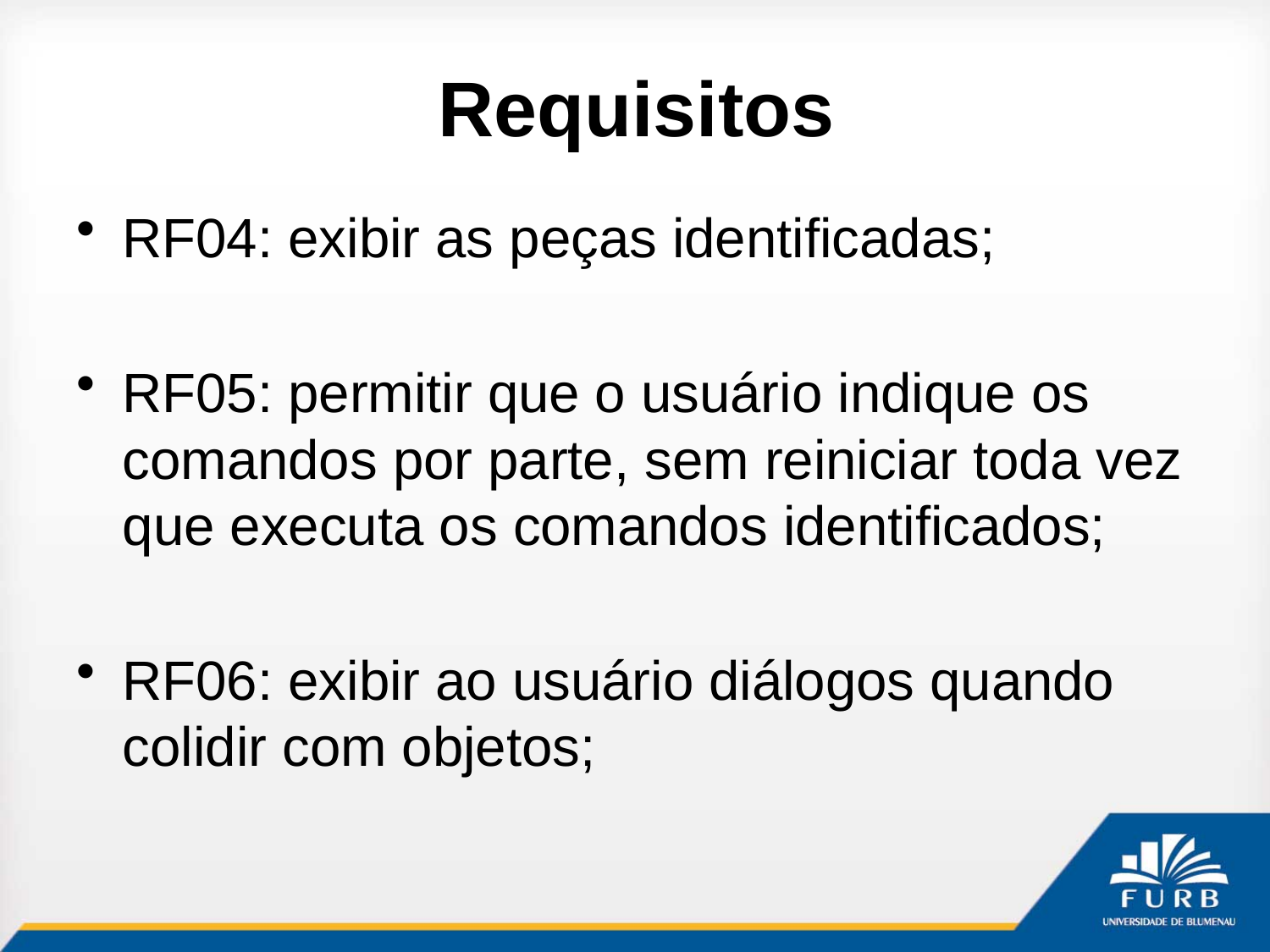

# Requisitos
RF04: exibir as peças identificadas;

RF05: permitir que o usuário indique os comandos por parte, sem reiniciar toda vez que executa os comandos identificados;

RF06: exibir ao usuário diálogos quando colidir com objetos;